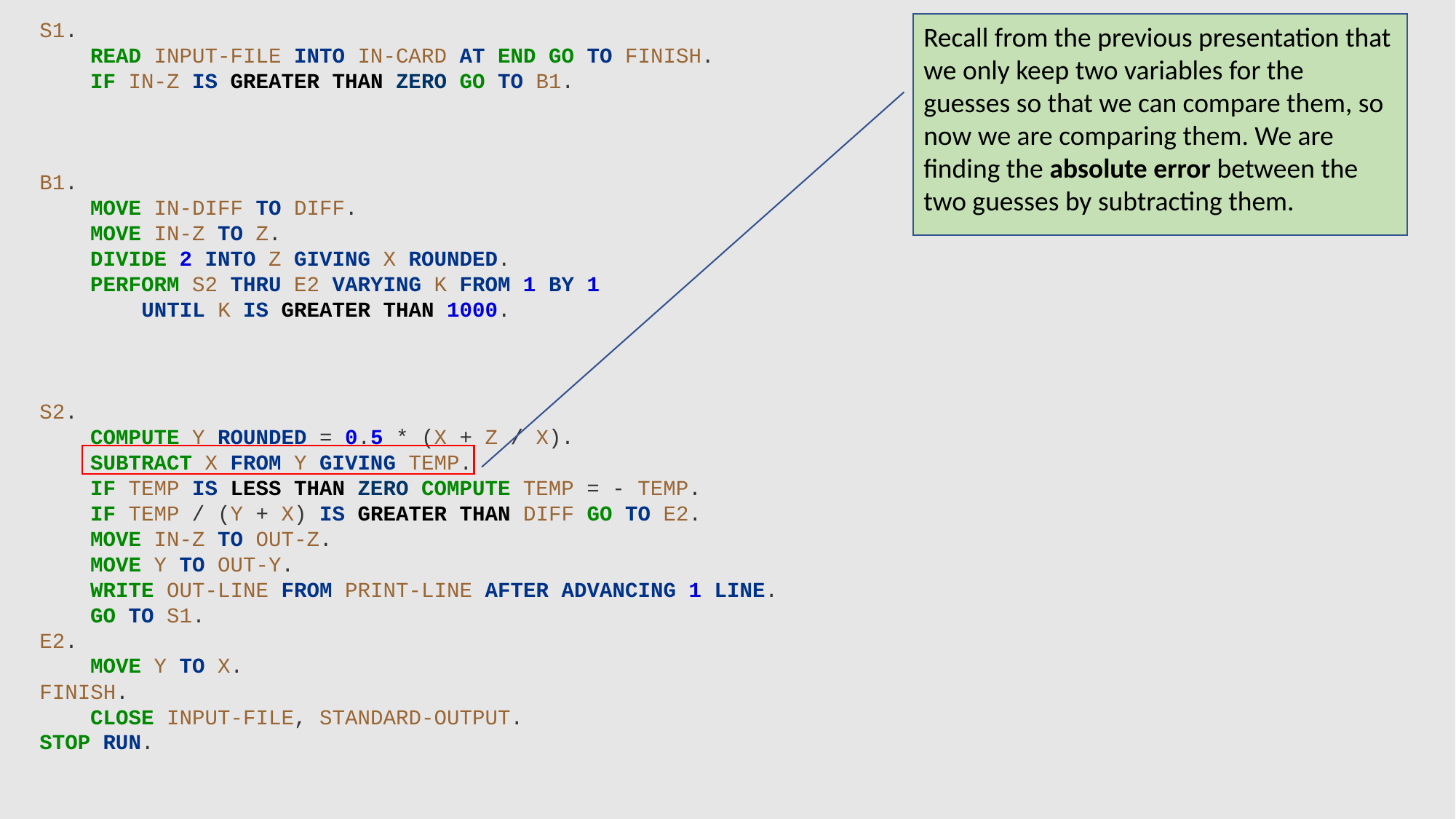

S1.
    READ INPUT-FILE INTO IN-CARD AT END GO TO FINISH.
    IF IN-Z IS GREATER THAN ZERO GO TO B1.
    MOVE IN-Z TO OT-Z.
    WRITE OUT-LINE FROM ERROR-MESS AFTER ADVANCING 1 LINE.
    GO TO S1.
B1.
    MOVE IN-DIFF TO DIFF.
    MOVE IN-Z TO Z.
    DIVIDE 2 INTO Z GIVING X ROUNDED.
    PERFORM S2 THRU E2 VARYING K FROM 1 BY 1
        UNTIL K IS GREATER THAN 1000.
    MOVE IN-Z TO OUTP-Z.
    WRITE OUT-LINE FROM ABORT-MESS AFTER ADVANCING 1 LINE.
    GO TO S1.
S2.
    COMPUTE Y ROUNDED = 0.5 * (X + Z / X).
    SUBTRACT X FROM Y GIVING TEMP.
    IF TEMP IS LESS THAN ZERO COMPUTE TEMP = - TEMP.
    IF TEMP / (Y + X) IS GREATER THAN DIFF GO TO E2.
    MOVE IN-Z TO OUT-Z.
    MOVE Y TO OUT-Y.
    WRITE OUT-LINE FROM PRINT-LINE AFTER ADVANCING 1 LINE.
    GO TO S1.
E2.
    MOVE Y TO X.
FINISH.
    CLOSE INPUT-FILE, STANDARD-OUTPUT.
STOP RUN.
Recall from the previous presentation that we only keep two variables for the guesses so that we can compare them, so now we are comparing them. We are finding the absolute error between the two guesses by subtracting them.